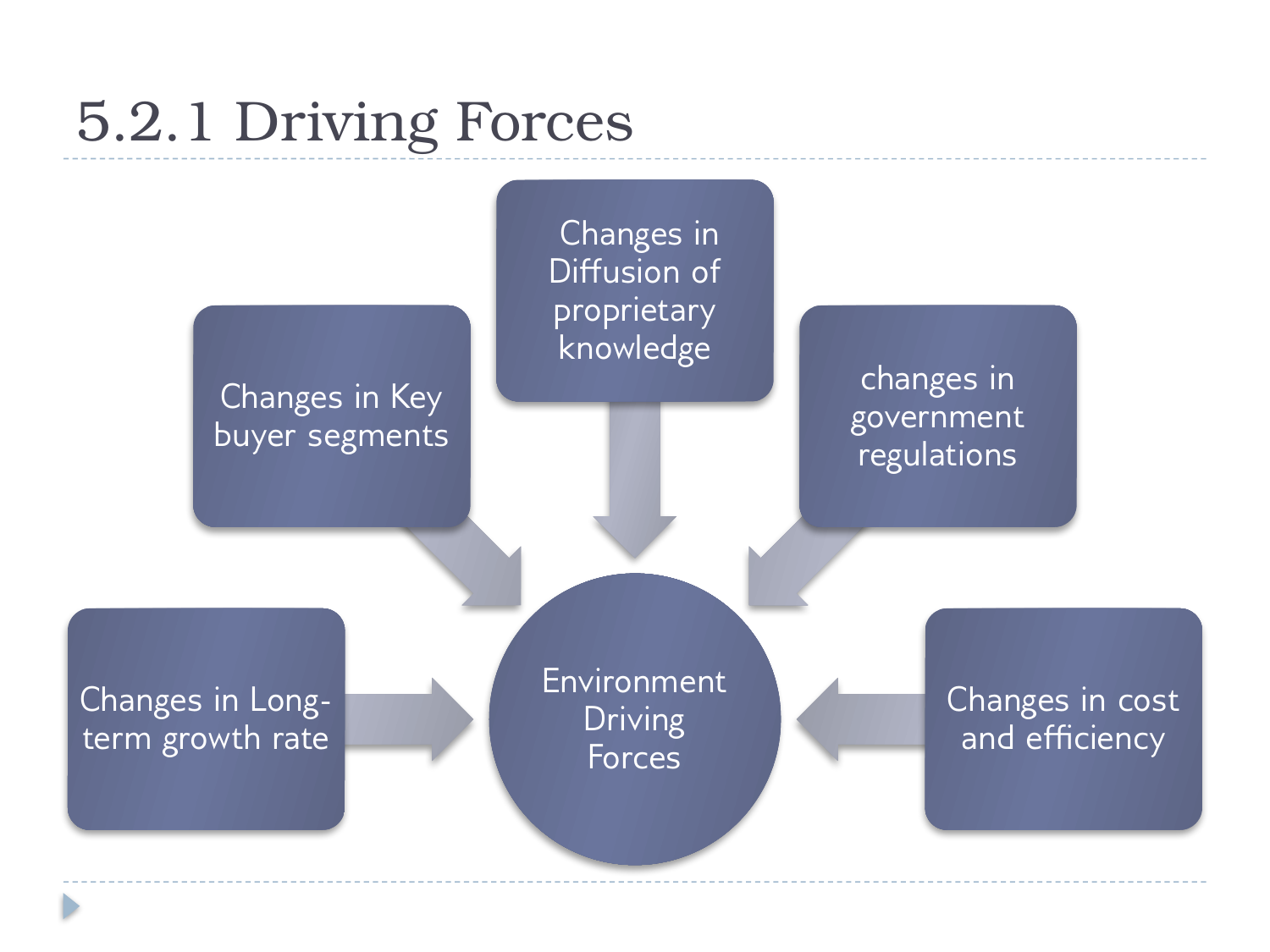

# 5.2.1 Driving Forces
Environment Driving Forces
Changes in Long-term growth rate
Changes in Key buyer segments
 Changes in Diffusion of proprietary knowledge
changes in government regulations
Changes in cost and efficiency